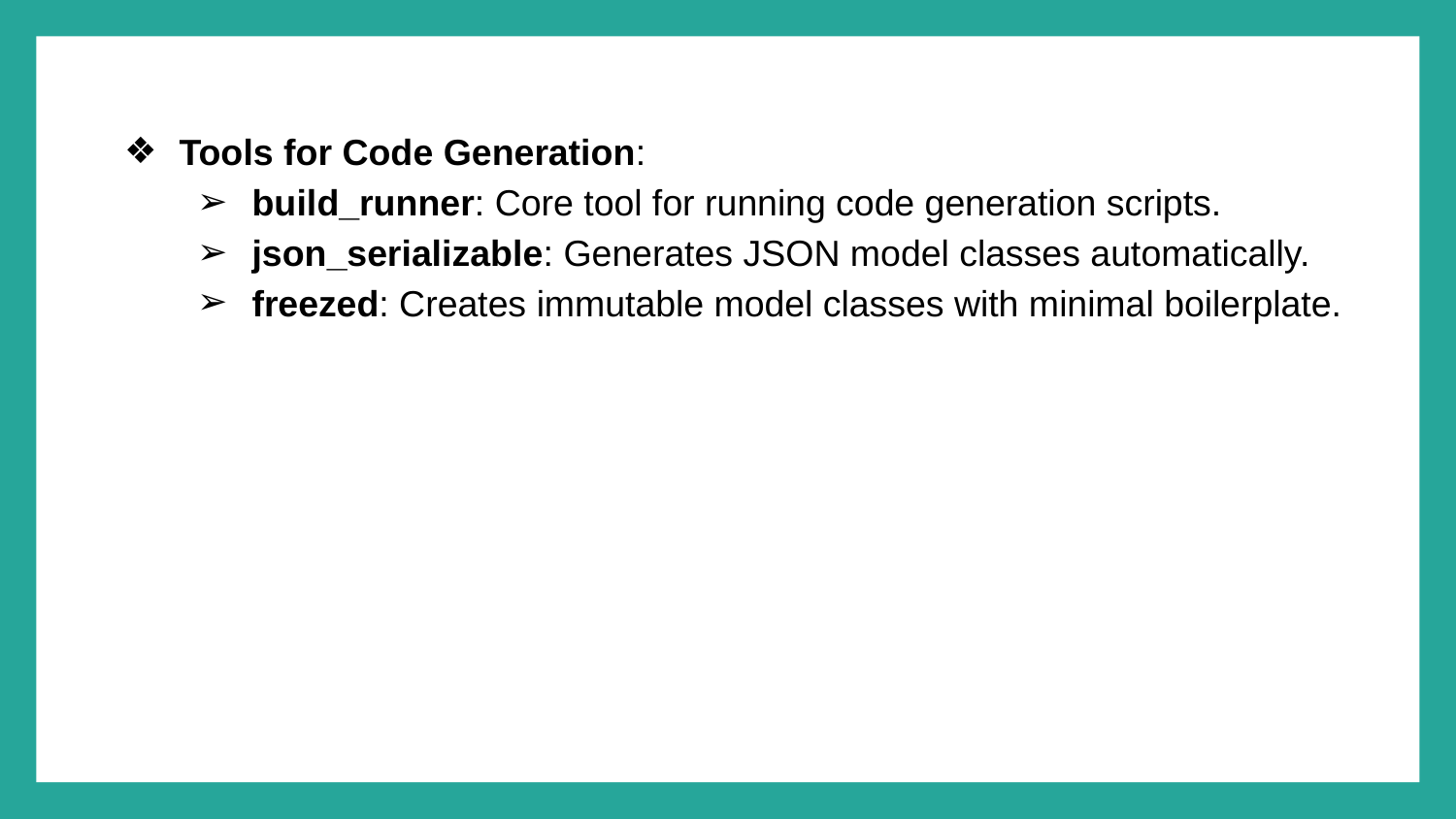

Tools for Code Generation:
build_runner: Core tool for running code generation scripts.
json_serializable: Generates JSON model classes automatically.
freezed: Creates immutable model classes with minimal boilerplate.